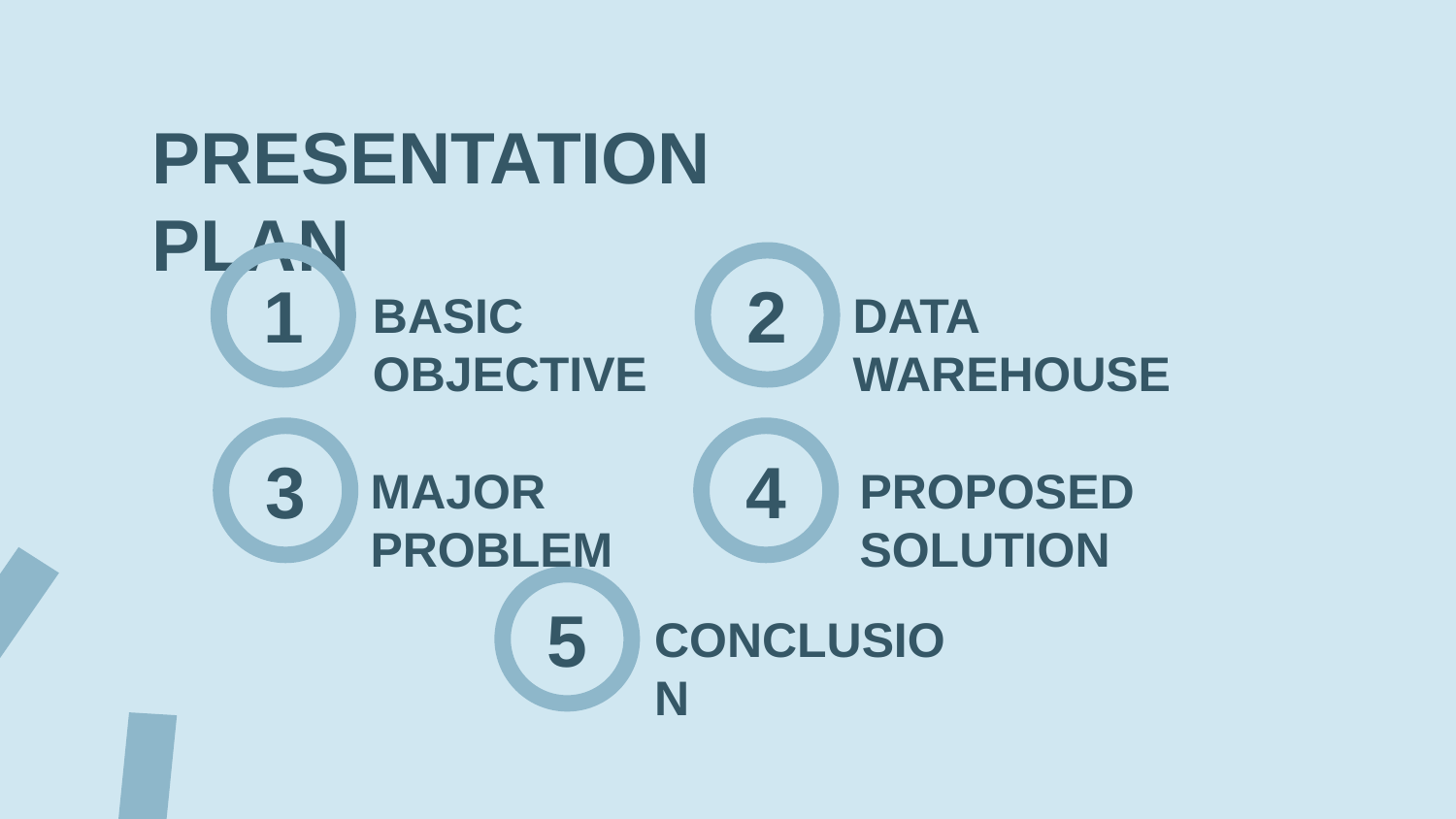

PRESENTATION PLAN

1
2
BASIC OBJECTIVE
DATA WAREHOUSE
BY RALPH KIMBALL

3
4
MAJOR PROBLEM
PROPOSED SOLUTION

5
CONCLUSION

SUPERVISED BY:
Pr.MOHAMMED NASRI
PRESENTED BY:
ACHRAF MSADEK
YASSIR LOUKILIA